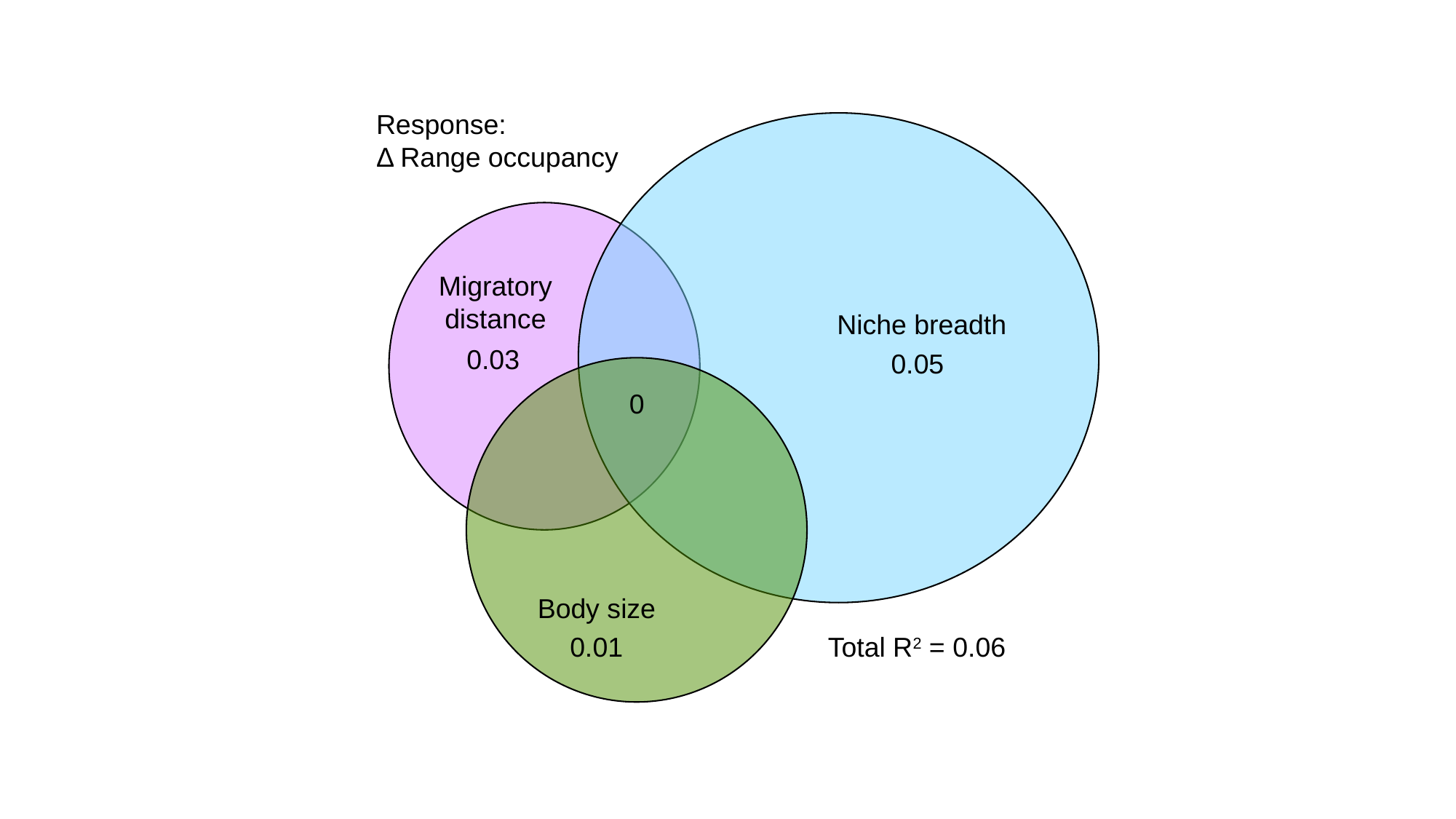

Response:
Δ Range occupancy

Migratory distance
Niche breadth
0.03
0.05

0
Body size
0.01
Total R2 = 0.06